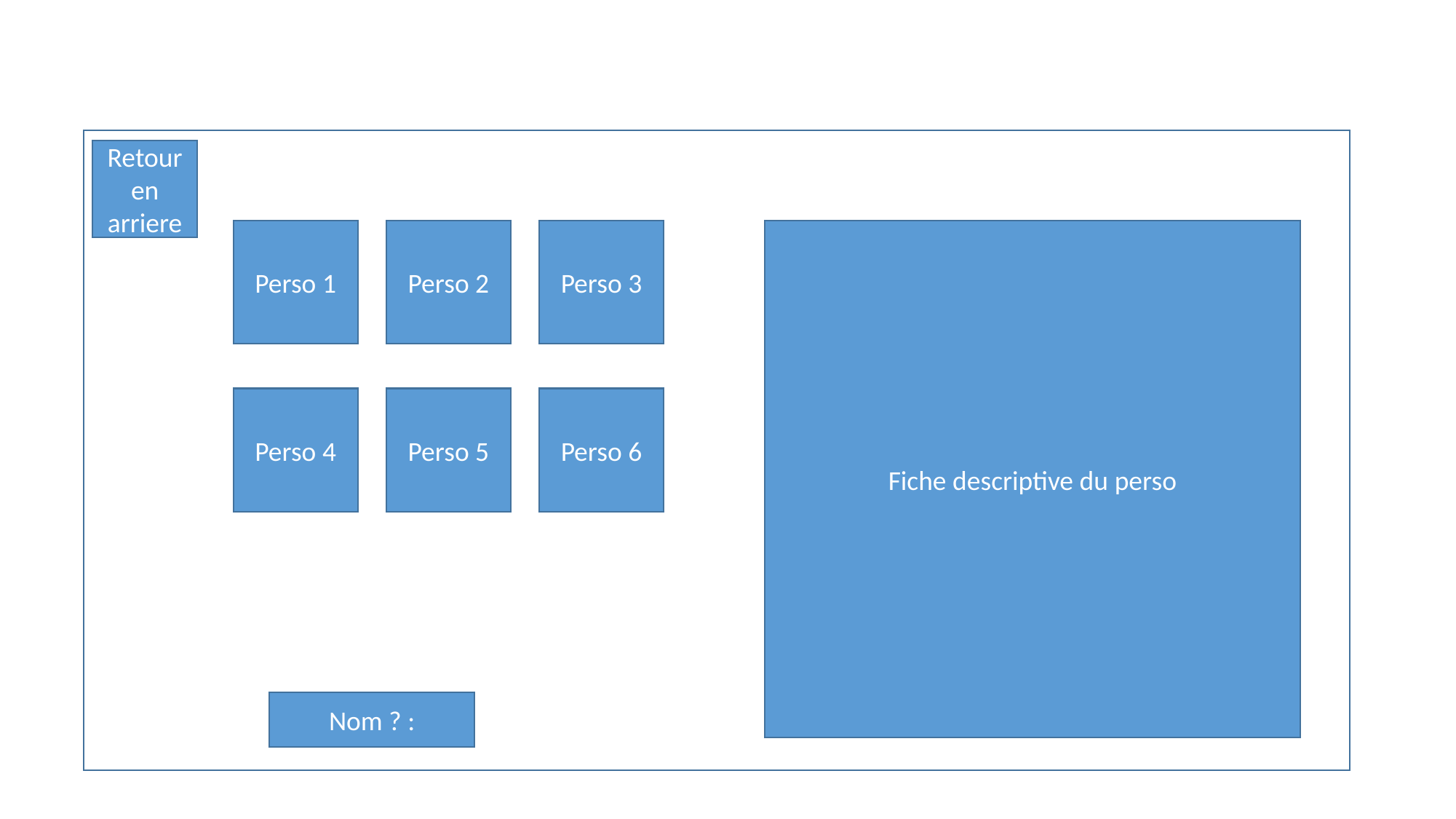

Retour en arriere
Perso 3
Fiche descriptive du perso
Perso 2
Perso 1
Perso 4
Perso 5
Perso 6
Nom ? :